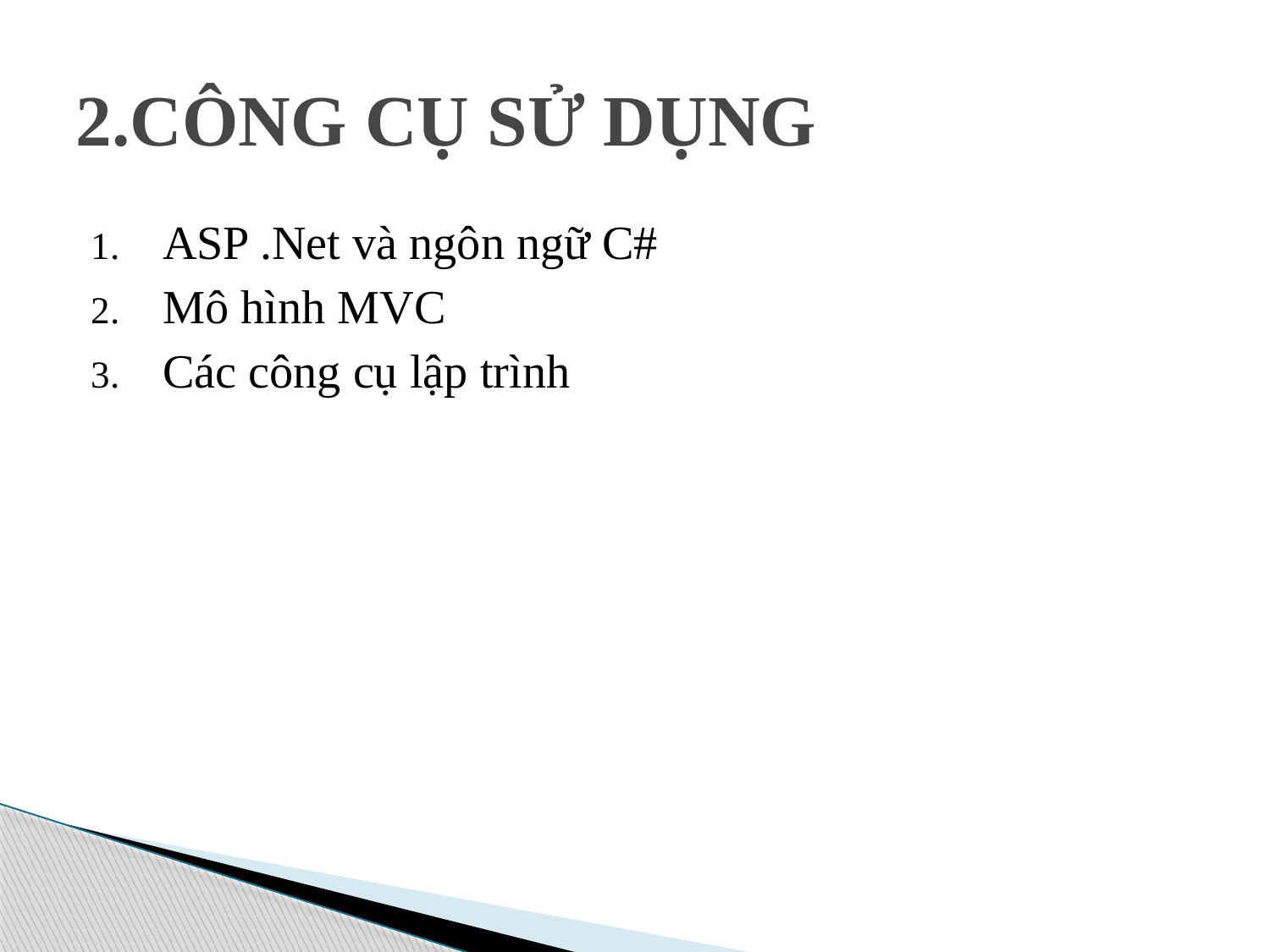

# 2.CÔNG CỤ SỬ DỤNG
ASP .Net và ngôn ngữ C#
Mô hình MVC
Các công cụ lập trình